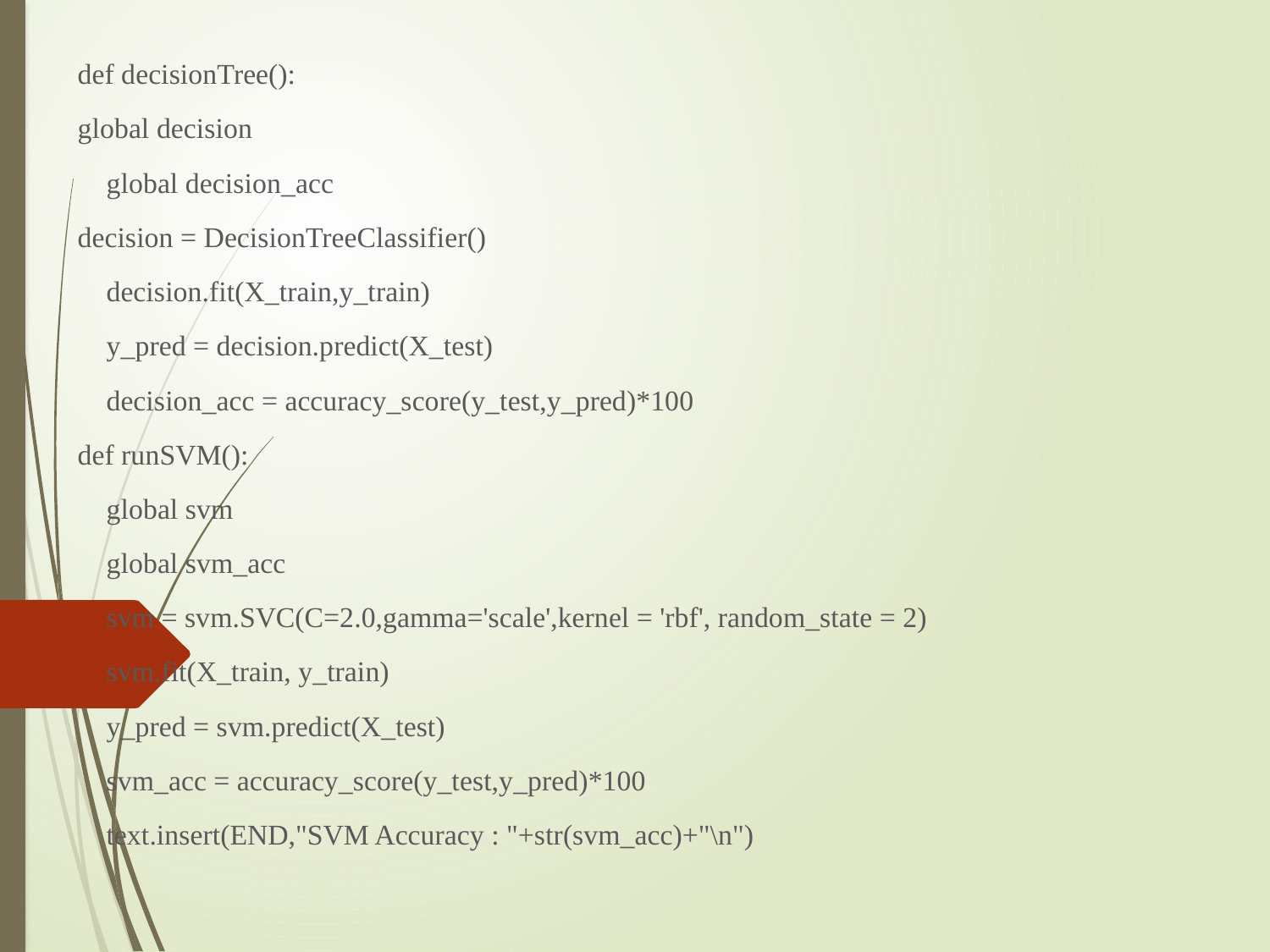

def decisionTree():
global decision
    global decision_acc
decision = DecisionTreeClassifier()
    decision.fit(X_train,y_train)
    y_pred = decision.predict(X_test)
    decision_acc = accuracy_score(y_test,y_pred)*100
def runSVM():
    global svm
    global svm_acc
    svm = svm.SVC(C=2.0,gamma='scale',kernel = 'rbf', random_state = 2)
    svm.fit(X_train, y_train)
    y_pred = svm.predict(X_test)
    svm_acc = accuracy_score(y_test,y_pred)*100
    text.insert(END,"SVM Accuracy : "+str(svm_acc)+"\n")